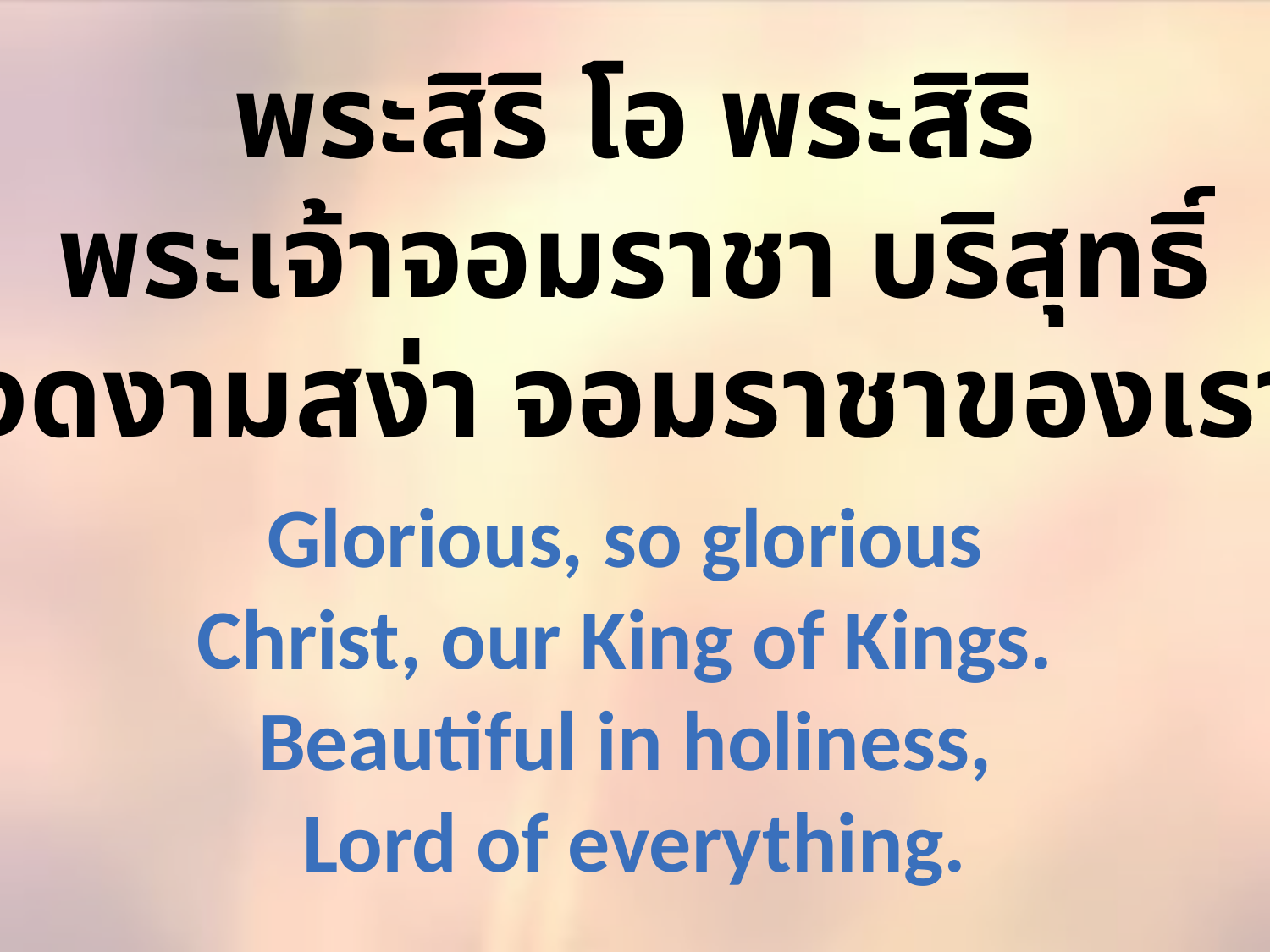

พระสิริ โอ พระสิริ
พระเจ้าจอมราชา บริสุทธิ์
งดงามสง่า จอมราชาของเรา
Glorious, so glorious
Christ, our King of Kings.
Beautiful in holiness,
Lord of everything.